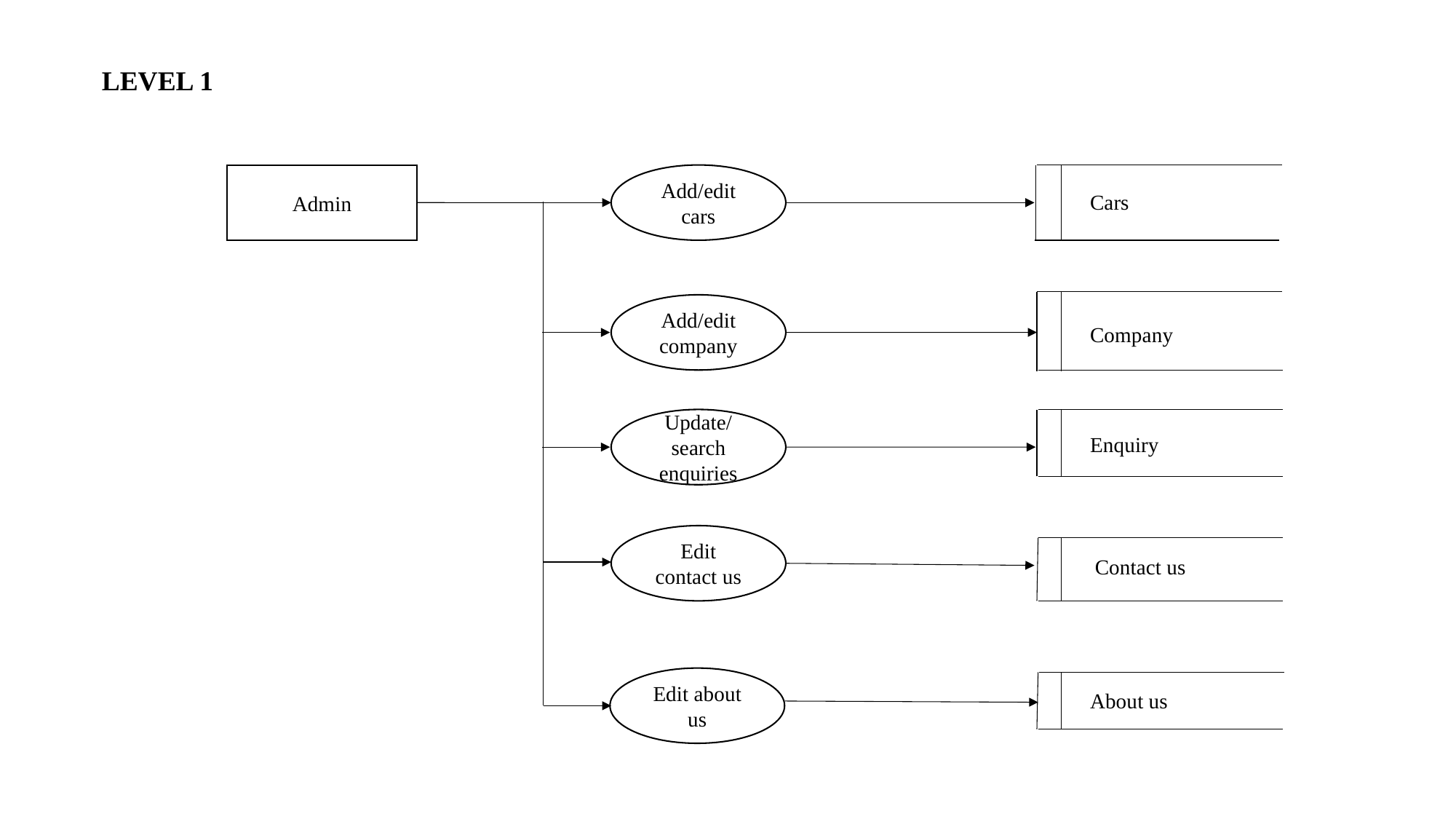

LEVEL 1
Admin
Add/edit cars
Cars
Add/edit company
Company
Update/
search enquiries
Enquiry
Edit contact us
Contact us
Edit about us
About us